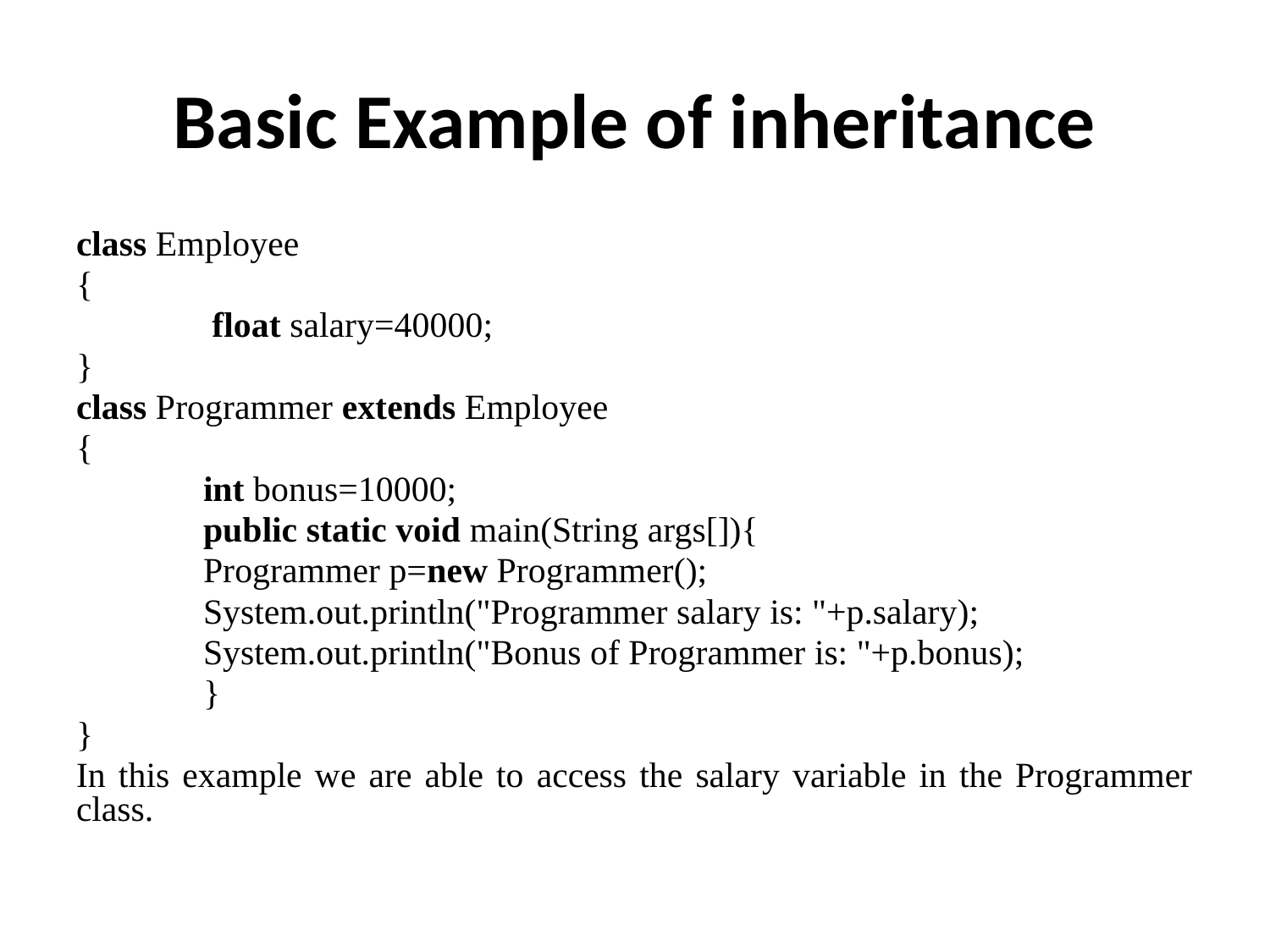

# Basic Example of inheritance
class Employee
{
	 float salary=40000;
}
class Programmer extends Employee
{
	int bonus=10000;
	public static void main(String args[]){
	Programmer p=new Programmer();
	System.out.println("Programmer salary is: "+p.salary);
	System.out.println("Bonus of Programmer is: "+p.bonus);
	}
}
In this example we are able to access the salary variable in the Programmer class.